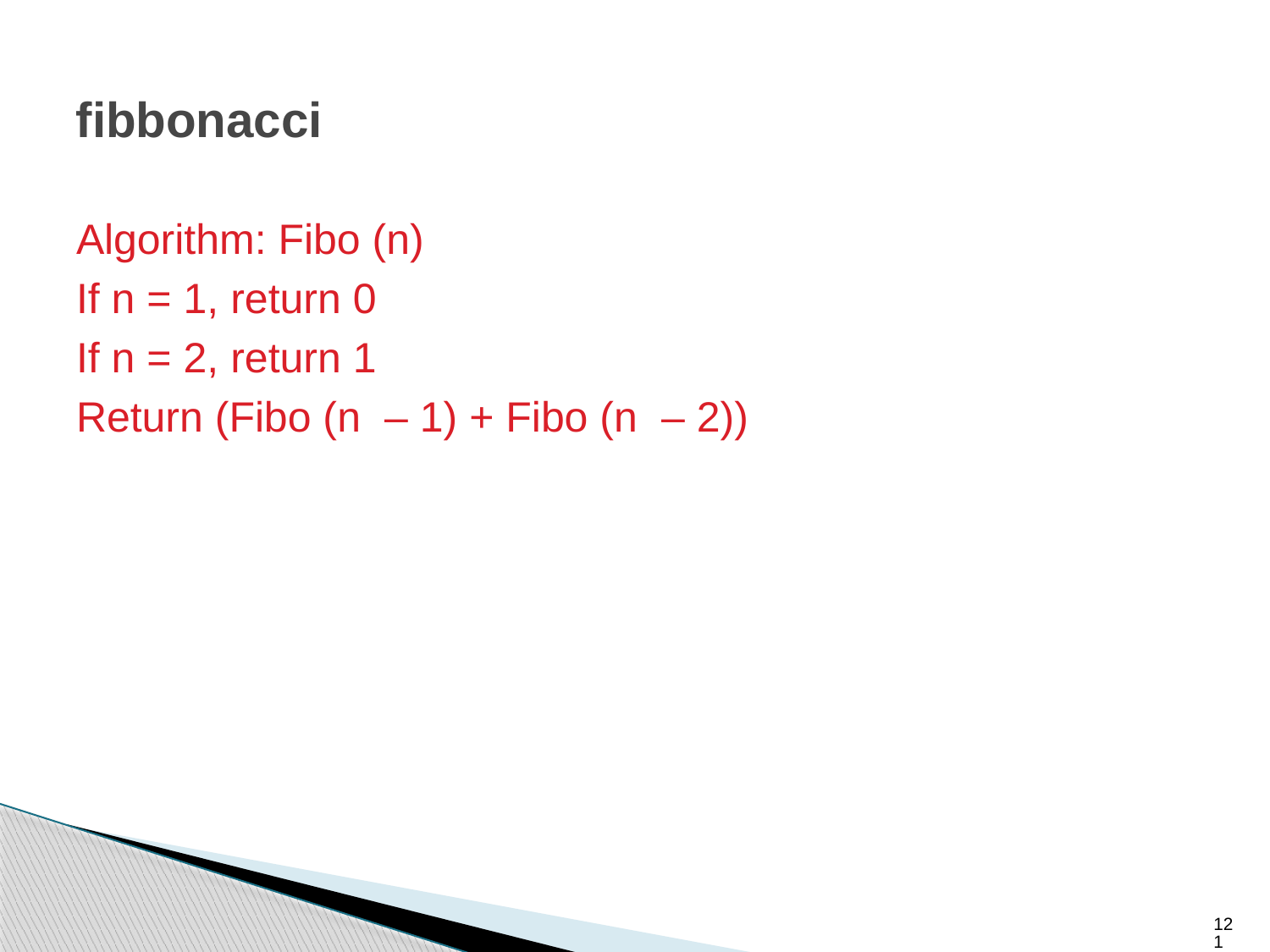

# fibbonacci
Algorithm: Fibo (n)
If n = 1, return 0
If n = 2, return 1
Return (Fibo (n  – 1) + Fibo (n  – 2))

121